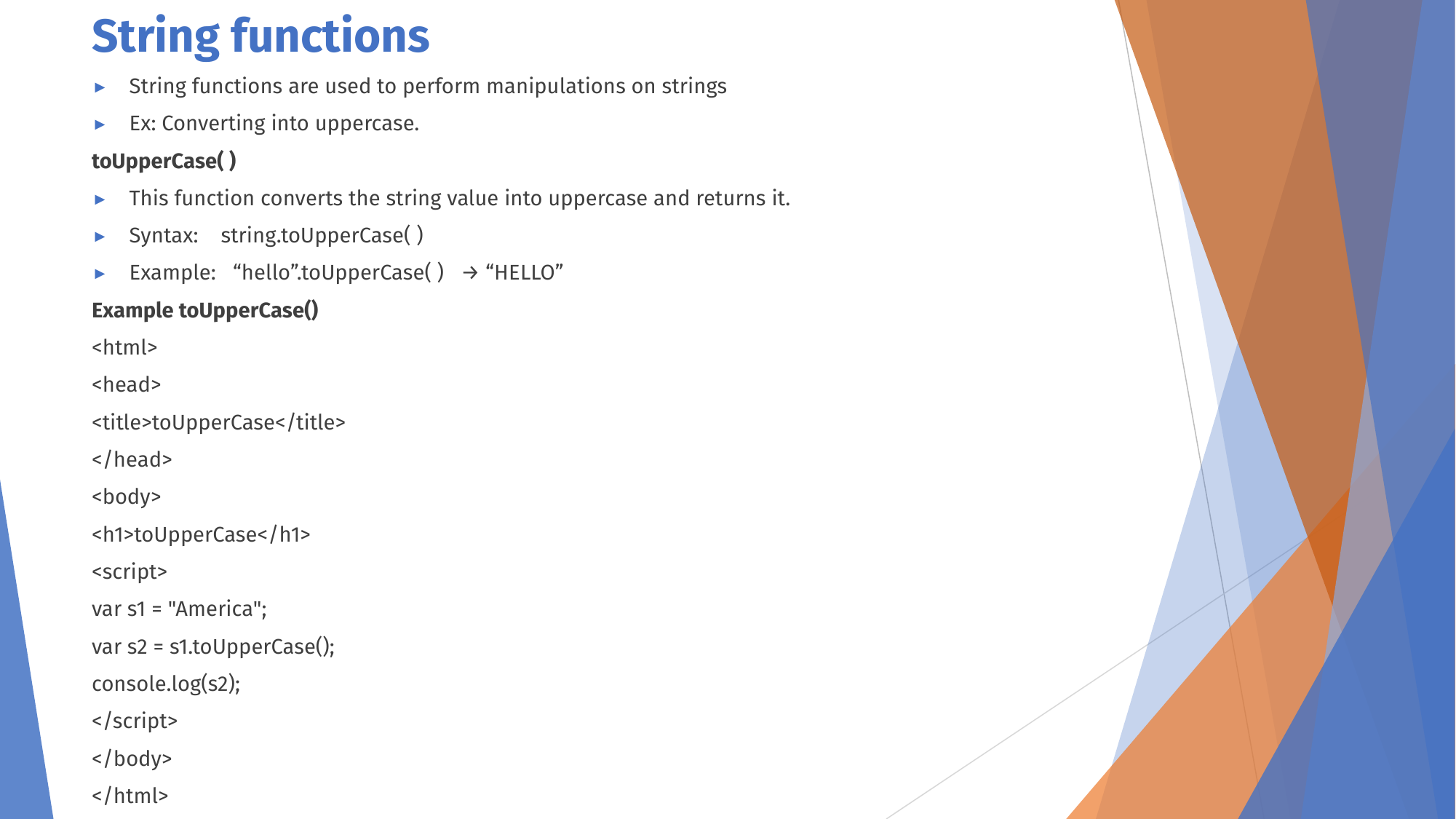

# String functions
String functions are used to perform manipulations on strings
Ex: Converting into uppercase.
toUpperCase( )
This function converts the string value into uppercase and returns it.
Syntax:    string.toUpperCase( )
Example:   “hello”.toUpperCase( )   → “HELLO”
Example toUpperCase()
<html>
<head>
<title>toUpperCase</title>
</head>
<body>
<h1>toUpperCase</h1>
<script>
var s1 = "America";
var s2 = s1.toUpperCase();
console.log(s2);
</script>
</body>
</html>